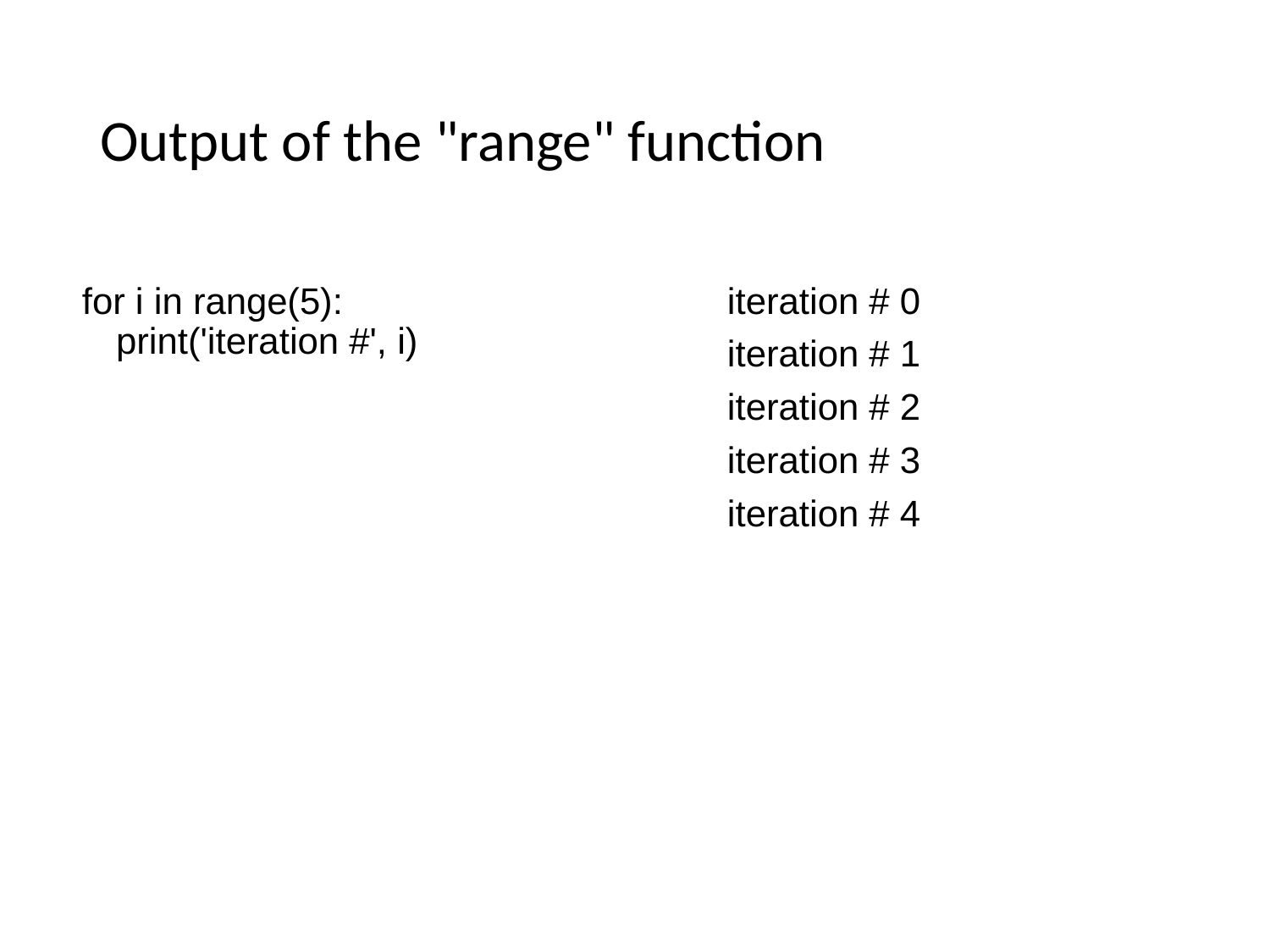

# Output of the "range" function
iteration # 0
iteration # 1
iteration # 2
iteration # 3
iteration # 4
for i in range(5):
 print('iteration #', i)